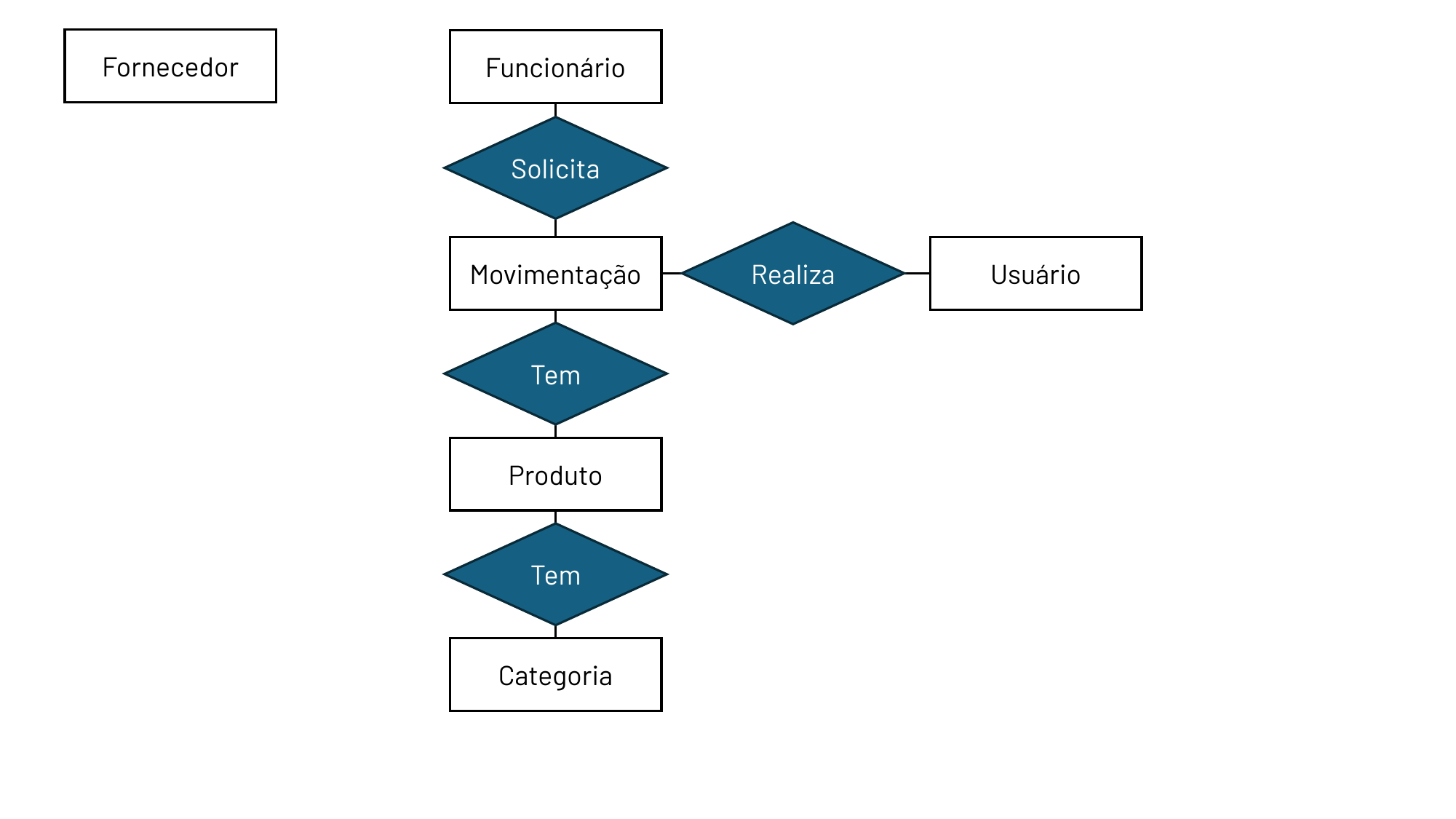

Fornecedor
Funcionário
Solicita
Realiza
Movimentação
Usuário
Tem
Produto
Tem
Categoria